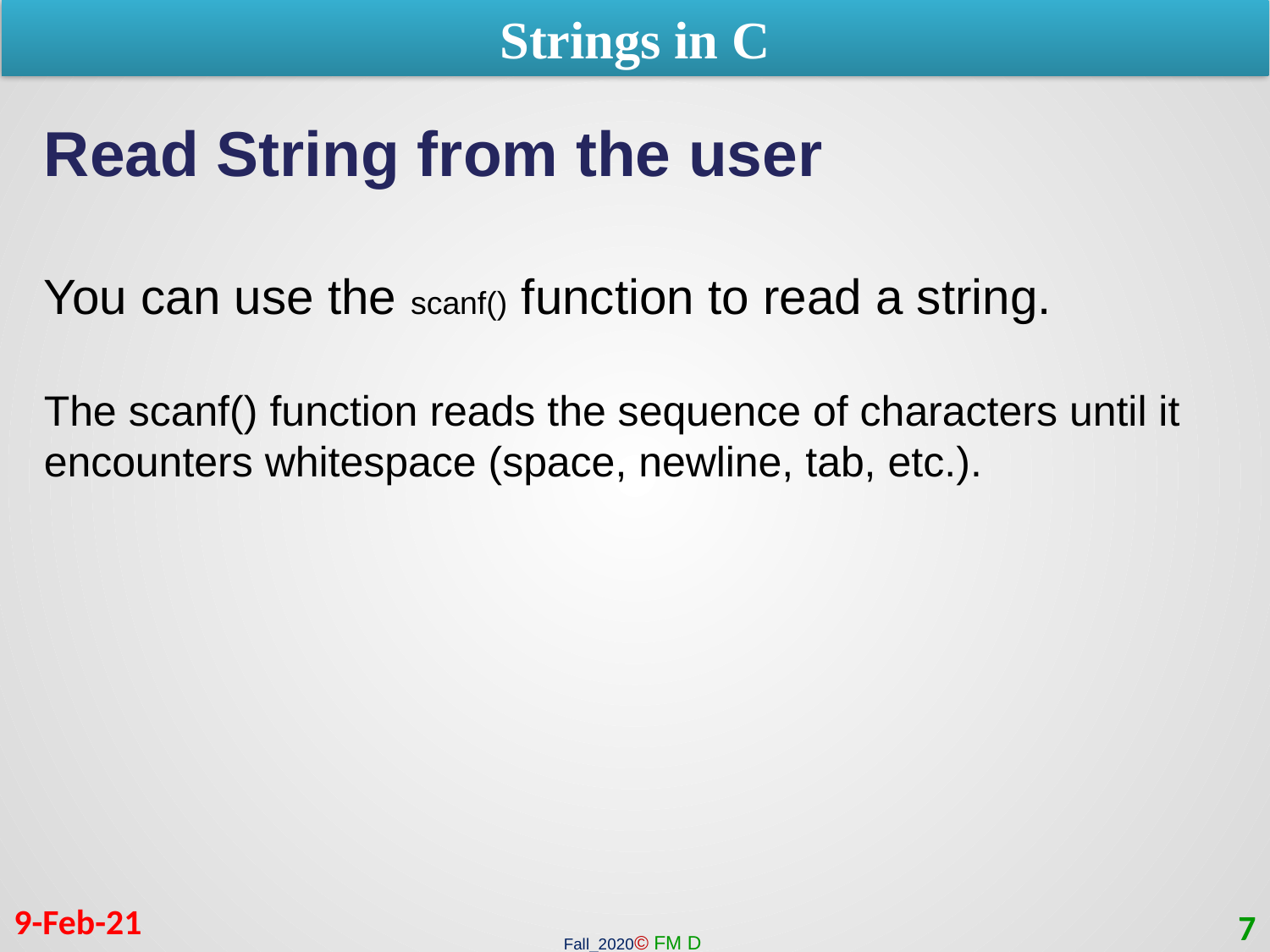

Strings in C
Read String from the user

You can use the scanf() function to read a string.

The scanf() function reads the sequence of characters until it encounters whitespace (space, newline, tab, etc.).

9-Feb-21
7